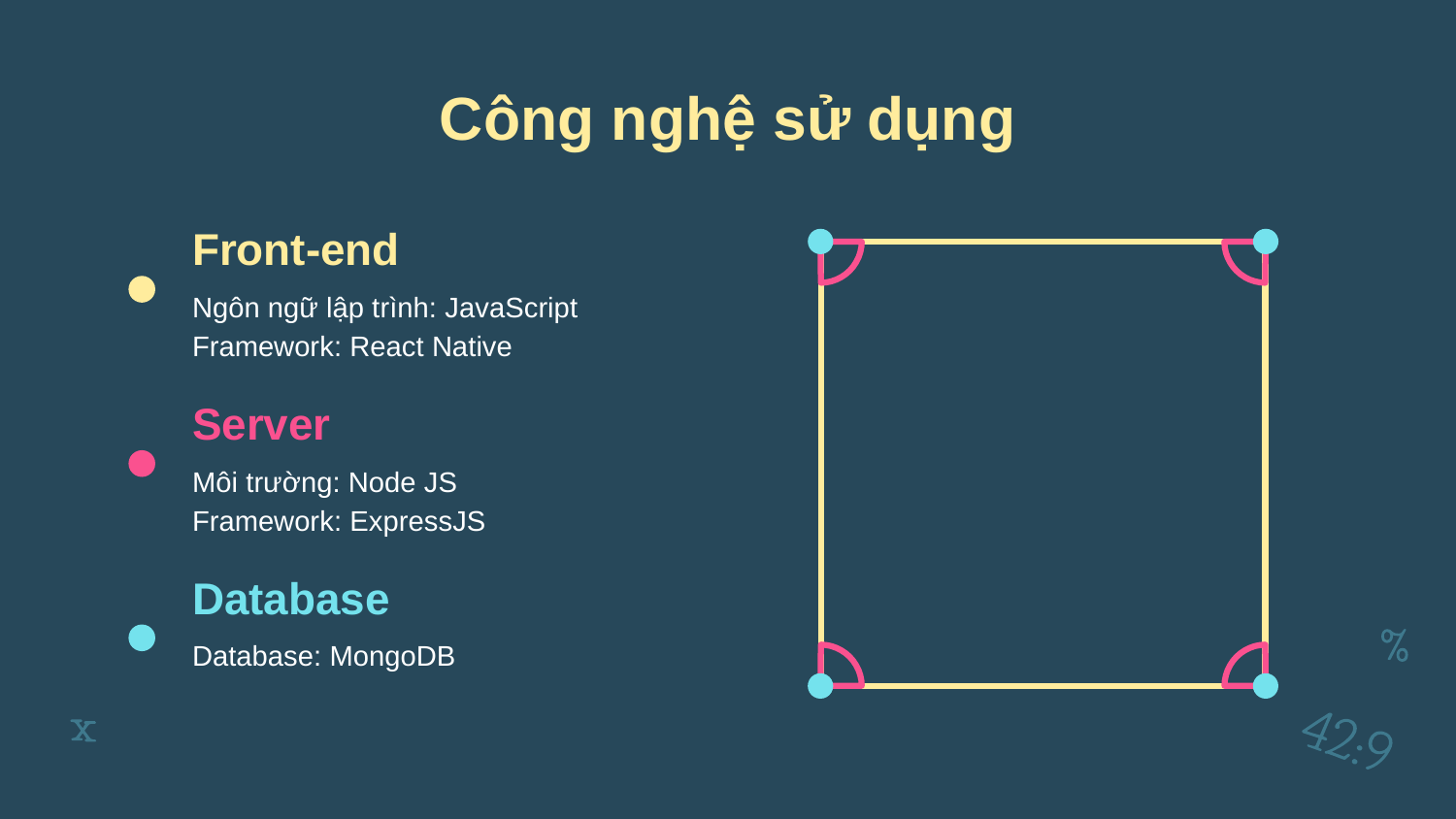

# Công nghệ sử dụng

Front-end
Ngôn ngữ lập trình: JavaScript
Framework: React Native

Server
Môi trường: Node JS
Framework: ExpressJS

Database
Database: MongoDB